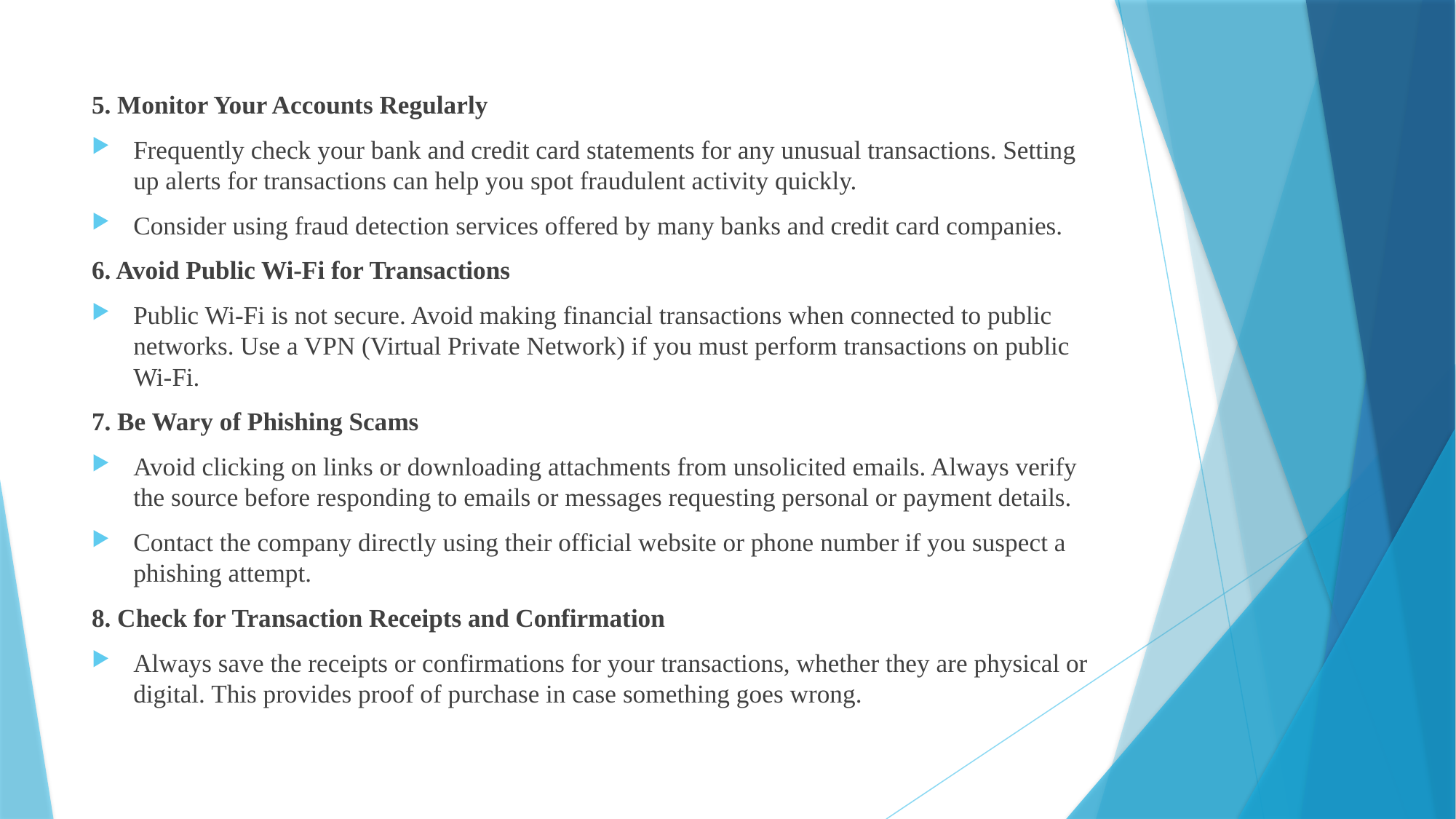

5. Monitor Your Accounts Regularly
Frequently check your bank and credit card statements for any unusual transactions. Setting up alerts for transactions can help you spot fraudulent activity quickly.
Consider using fraud detection services offered by many banks and credit card companies.
6. Avoid Public Wi-Fi for Transactions
Public Wi-Fi is not secure. Avoid making financial transactions when connected to public networks. Use a VPN (Virtual Private Network) if you must perform transactions on public Wi-Fi.
7. Be Wary of Phishing Scams
Avoid clicking on links or downloading attachments from unsolicited emails. Always verify the source before responding to emails or messages requesting personal or payment details.
Contact the company directly using their official website or phone number if you suspect a phishing attempt.
8. Check for Transaction Receipts and Confirmation
Always save the receipts or confirmations for your transactions, whether they are physical or digital. This provides proof of purchase in case something goes wrong.